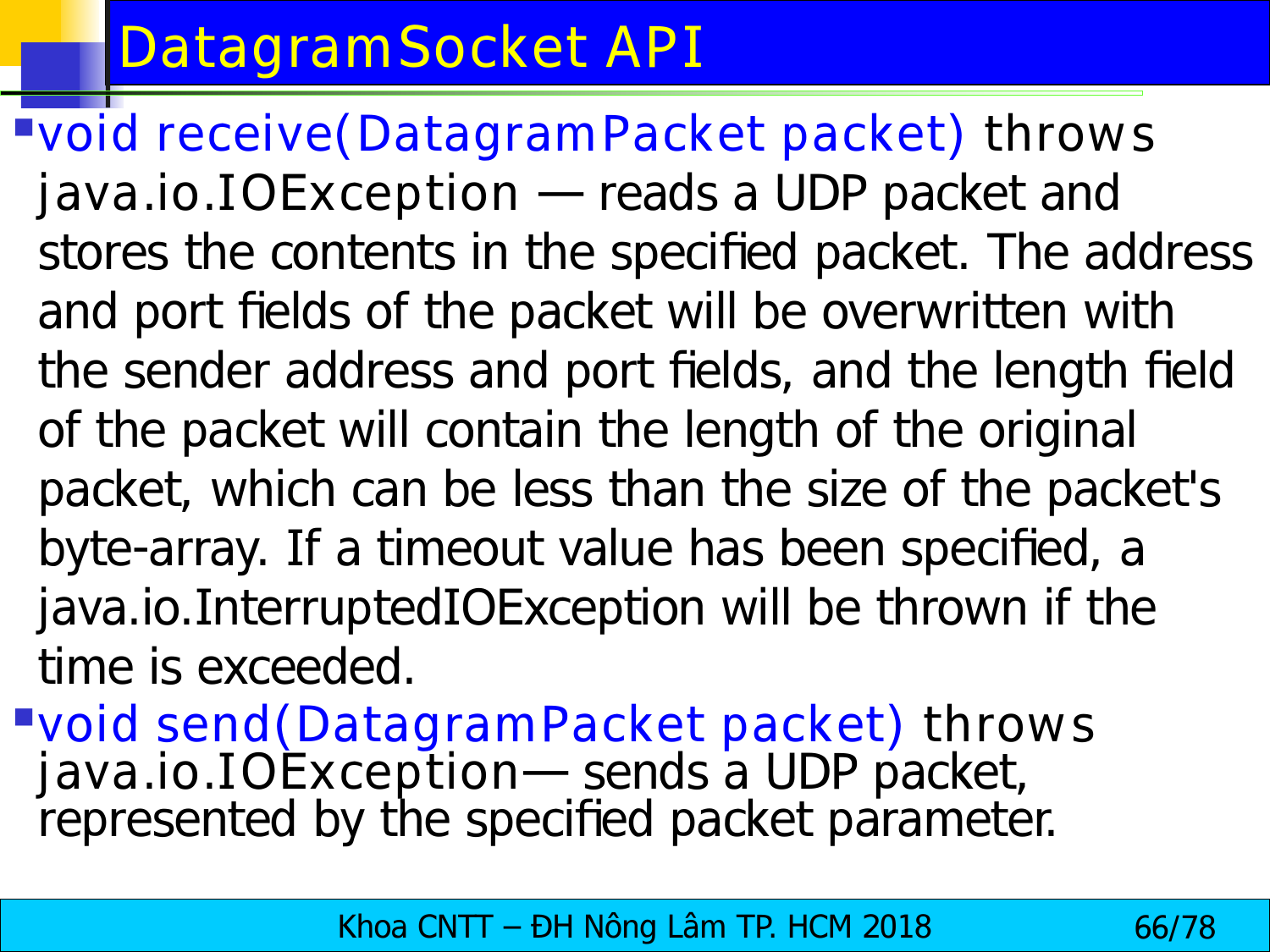

# DatagramSocket API
void receive(DatagramPacket packet) throws java.io.IOException — reads a UDP packet and stores the contents in the specified packet. The address and port fields of the packet will be overwritten with the sender address and port fields, and the length field of the packet will contain the length of the original packet, which can be less than the size of the packet's byte-array. If a timeout value has been specified, a java.io.InterruptedIOException will be thrown if the time is exceeded.
void send(DatagramPacket packet) throws java.io.IOException— sends a UDP packet, represented by the specified packet parameter.